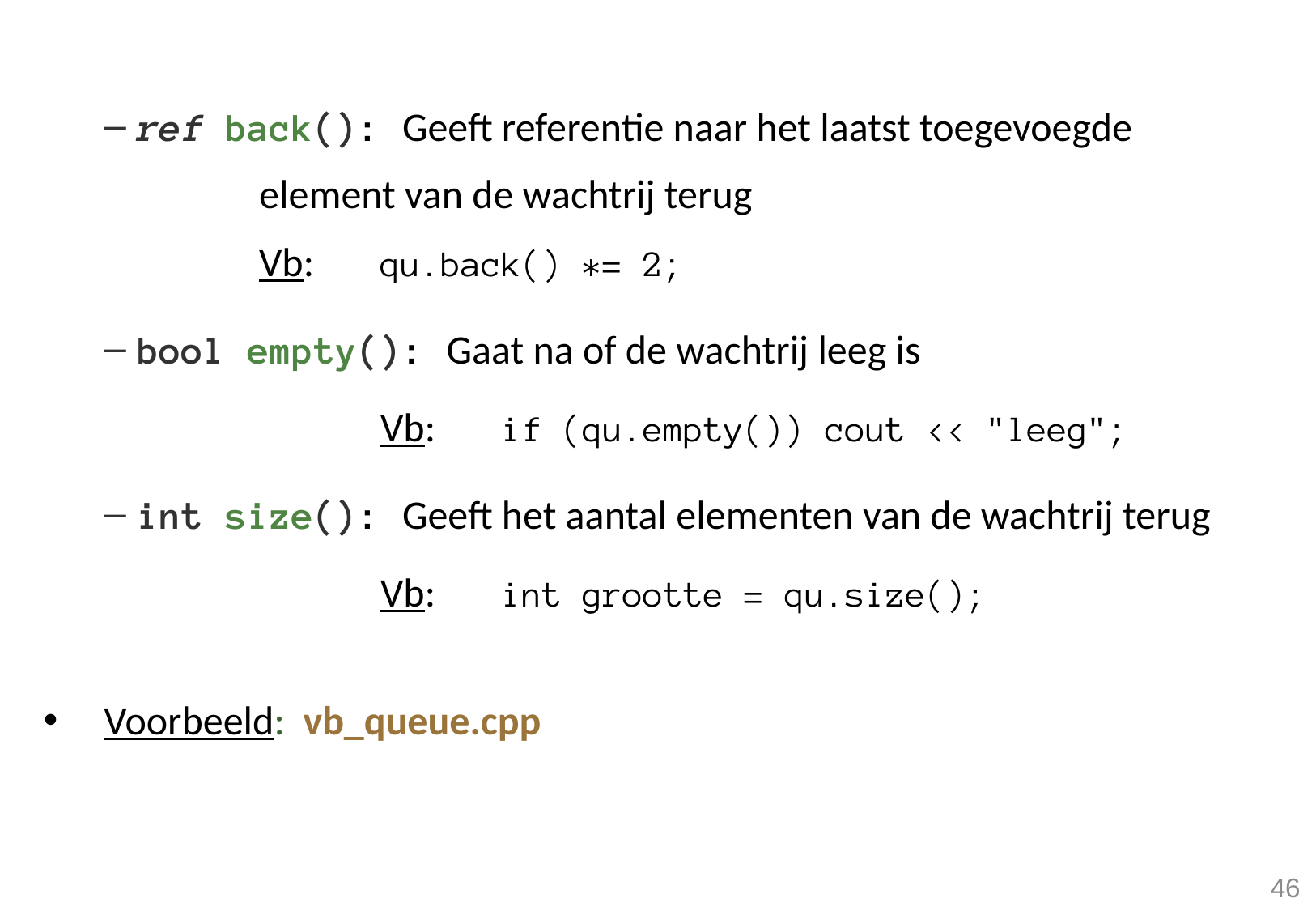

ref back(): Geeft referentie naar het laatst toegevoegde 		element van de wachtrij terug    					Vb: 	qu.back() *= 2;
bool empty(): Gaat na of de wachtrij leeg is
			Vb: 	if (qu.empty()) cout << "leeg";
int size(): Geeft het aantal elementen van de wachtrij terug
			Vb: 	int grootte = qu.size();
Voorbeeld:  vb_queue.cpp
46